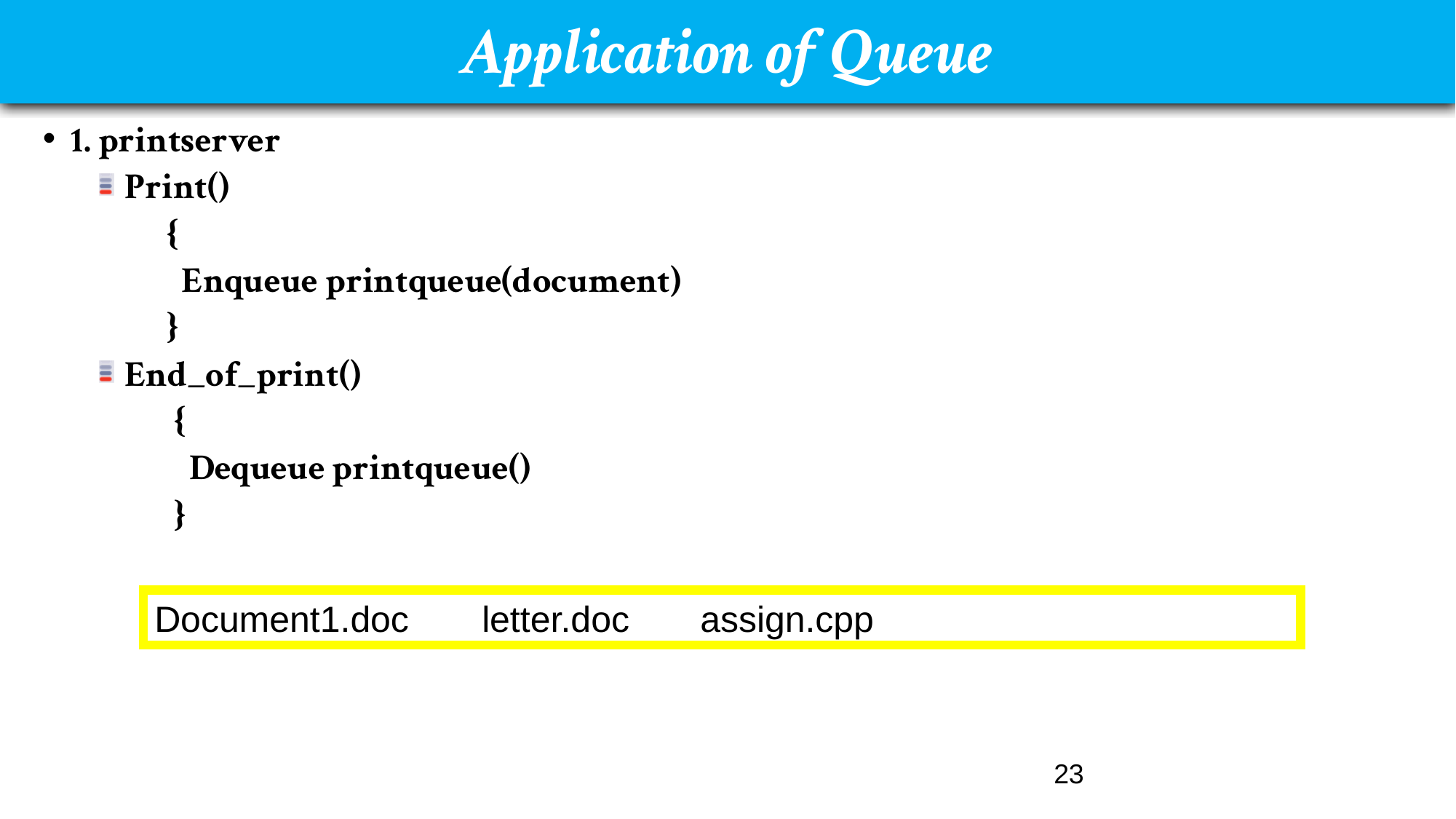

# Application of Queue
1. printserver
Print()
  {
    Enqueue printqueue(document)
  }
End_of_print()
   {
     Dequeue printqueue()
   }

Document1.doc	letter.doc	assign.cpp
23